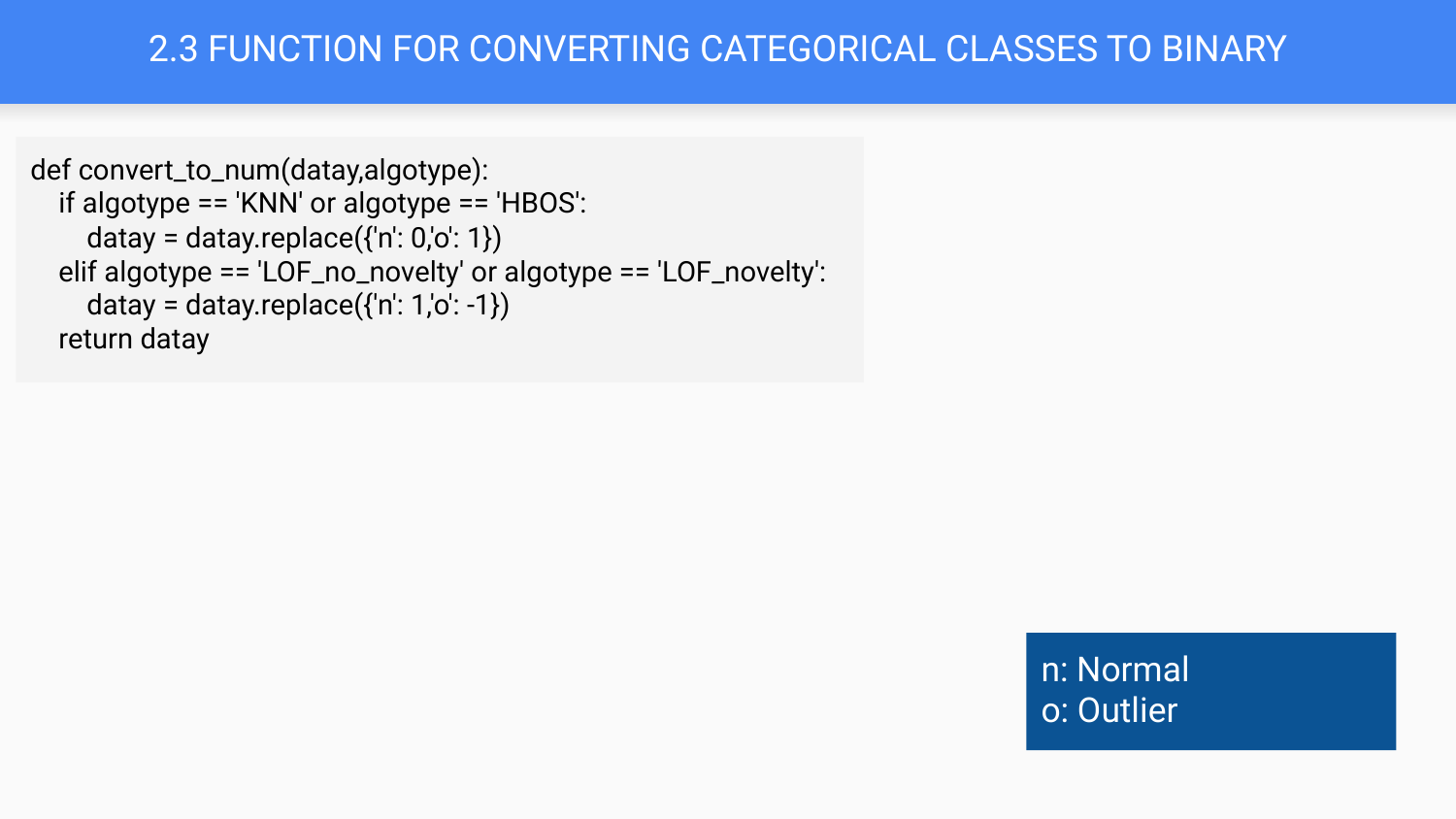

# 2.3 FUNCTION FOR CONVERTING CATEGORICAL CLASSES TO BINARY

def convert_to_num(datay,algotype):
    if algotype == 'KNN' or algotype == 'HBOS':
        datay = datay.replace({'n': 0,'o': 1})
    elif algotype == 'LOF_no_novelty' or algotype == 'LOF_novelty':
        datay = datay.replace({'n': 1,'o': -1})
    return datay

n: Normal
o: Outlier